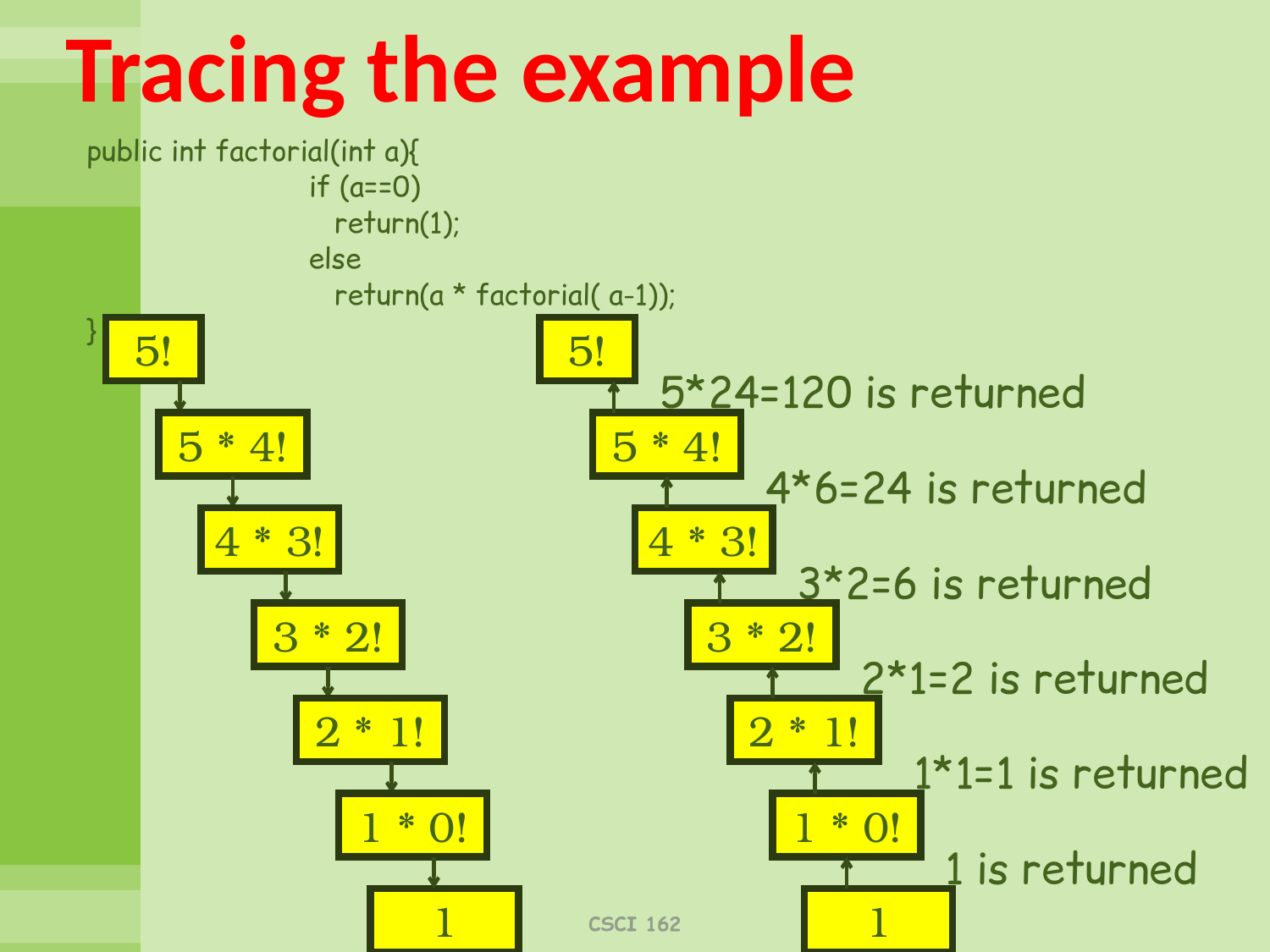

# Tracing the example
public int factorial(int a){
		if (a==0)
		   return(1);
		else
		   return(a * factorial( a-1));
}

5!
5!
5*24=120 is returned
5 * 4!
5 * 4!
4*6=24 is returned
4 * 3!
4 * 3!
3*2=6 is returned
3 * 2!
3 * 2!
2*1=2 is returned
2 * 1!
2 * 1!
1*1=1 is returned
1 * 0!
1 * 0!
1 is returned
1
1
CSCI 162